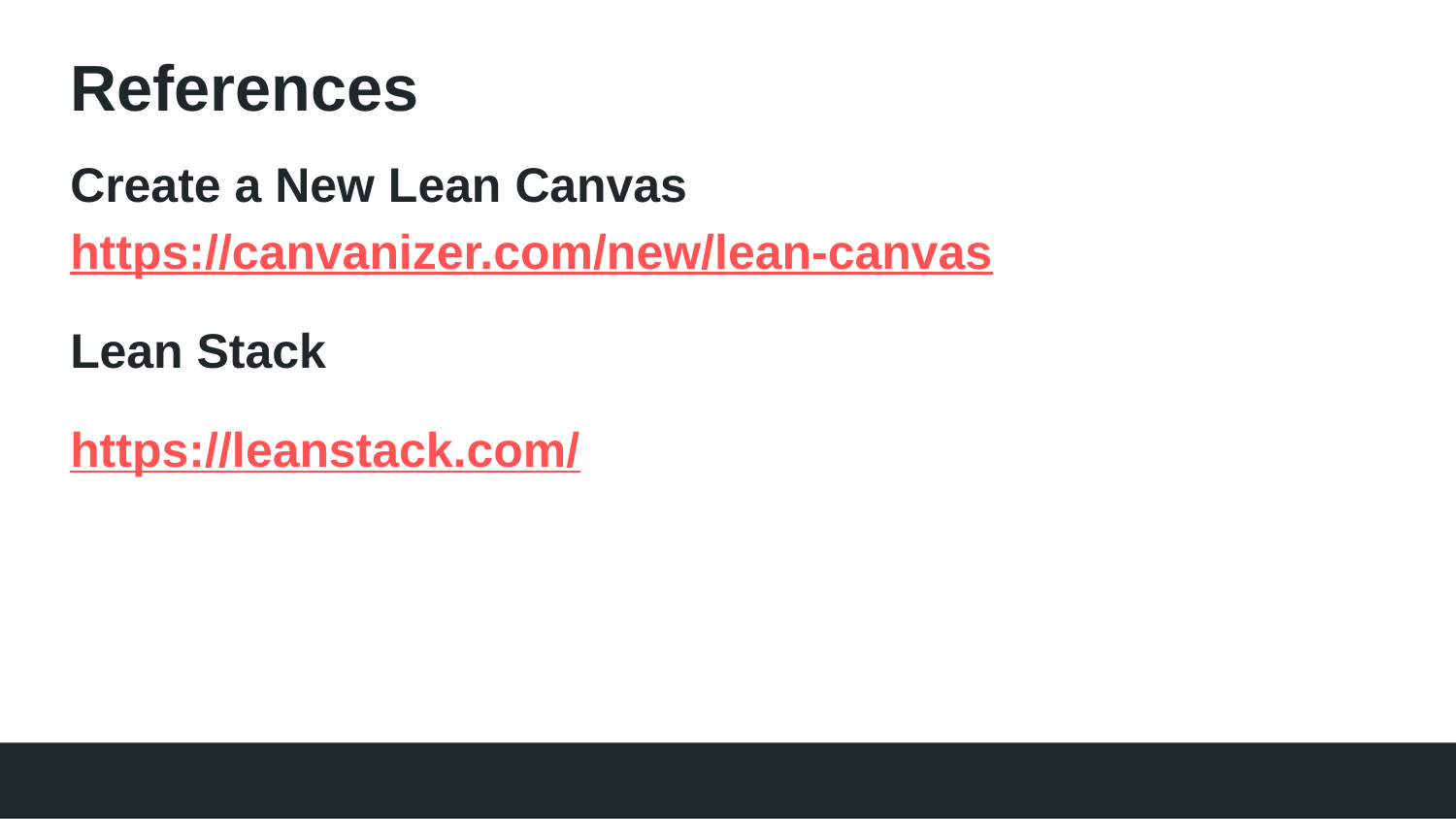

# References
Create a New Lean Canvas https://canvanizer.com/new/lean-canvas
Lean Stack
https://leanstack.com/